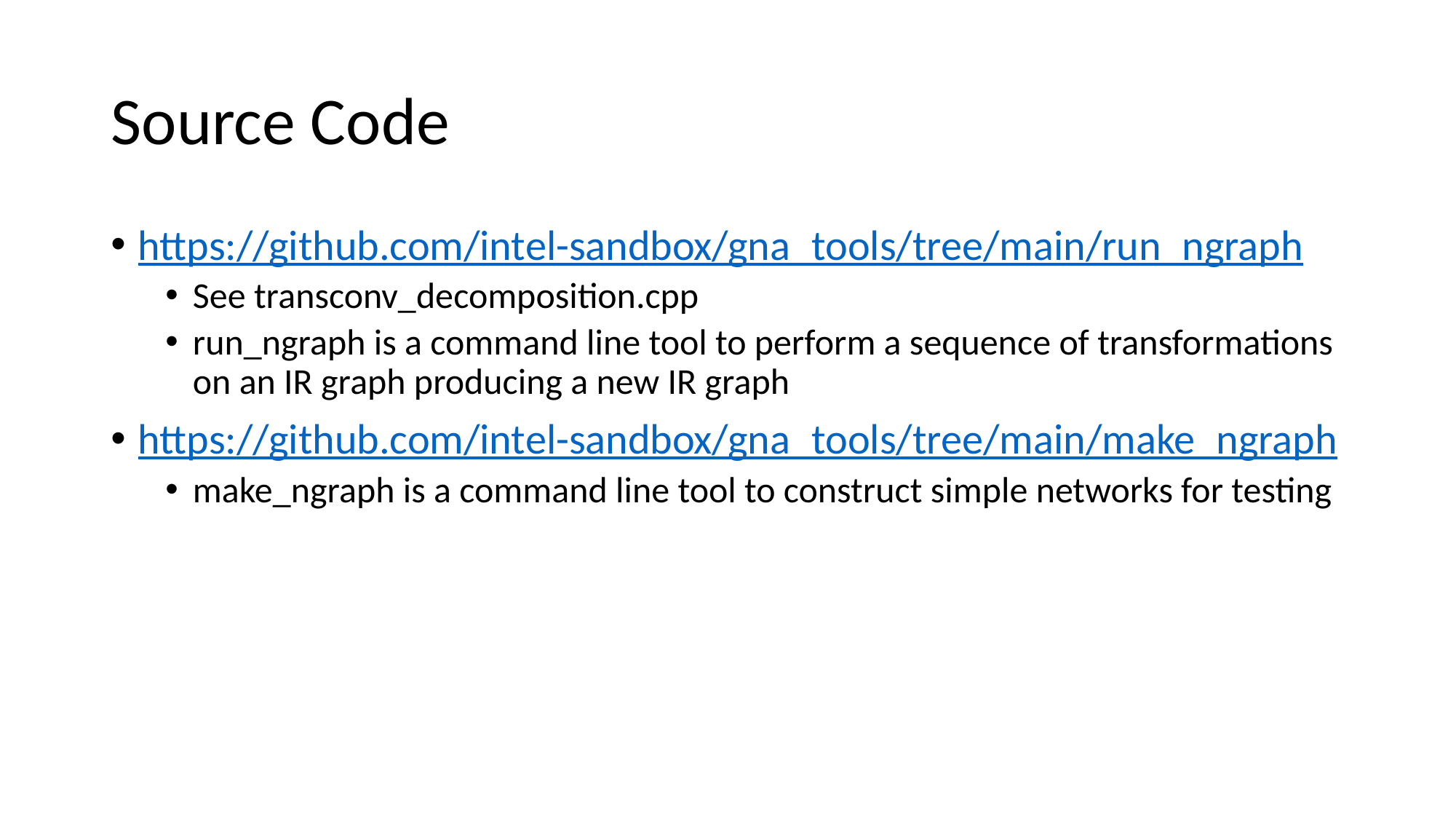

# Source Code
https://github.com/intel-sandbox/gna_tools/tree/main/run_ngraph
See transconv_decomposition.cpp
run_ngraph is a command line tool to perform a sequence of transformations on an IR graph producing a new IR graph
https://github.com/intel-sandbox/gna_tools/tree/main/make_ngraph
make_ngraph is a command line tool to construct simple networks for testing